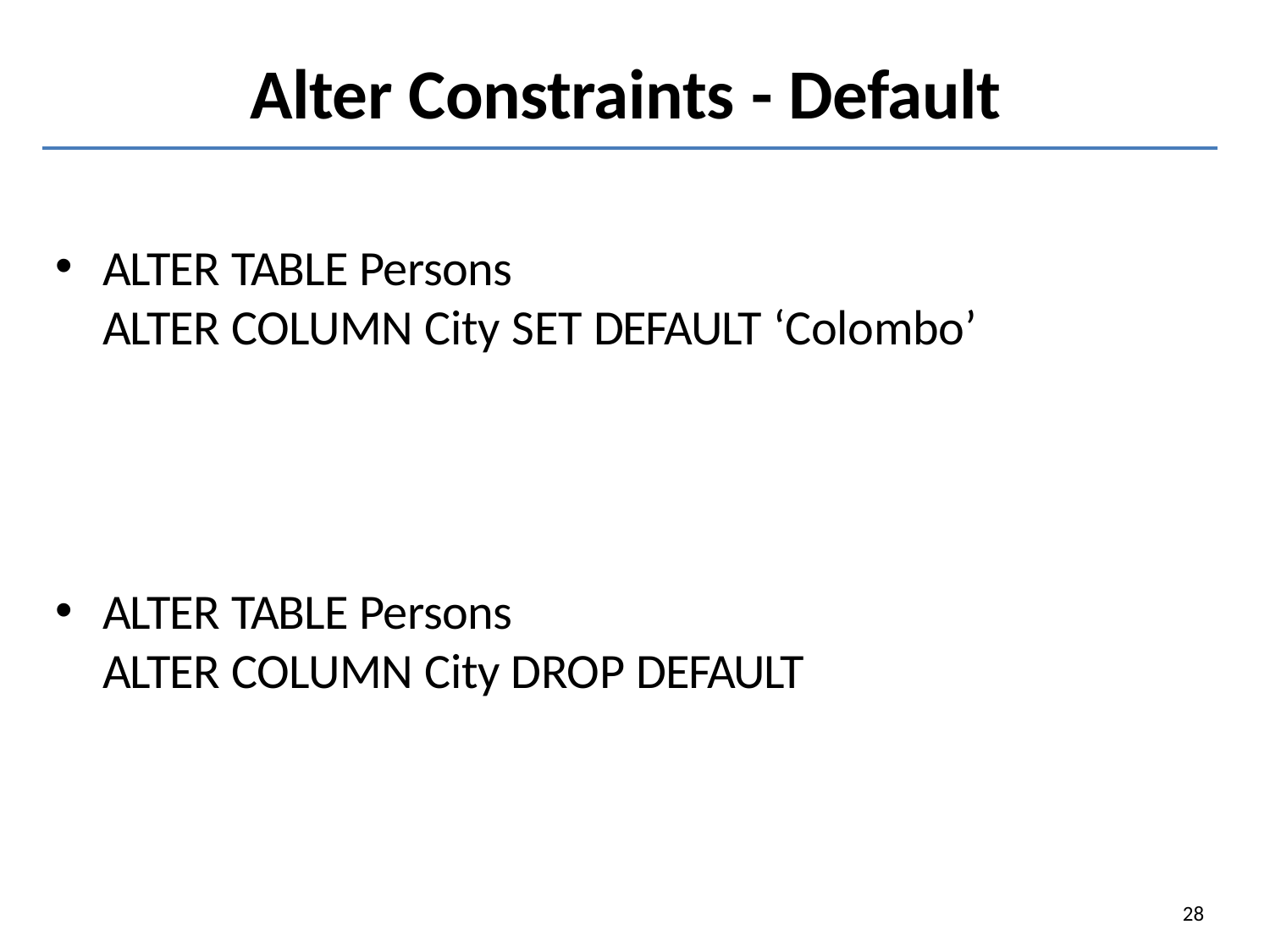

# Alter Constraints - Default
ALTER TABLE Persons
ALTER COLUMN City SET DEFAULT ‘Colombo’
ALTER TABLE Persons
ALTER COLUMN City DROP DEFAULT
28